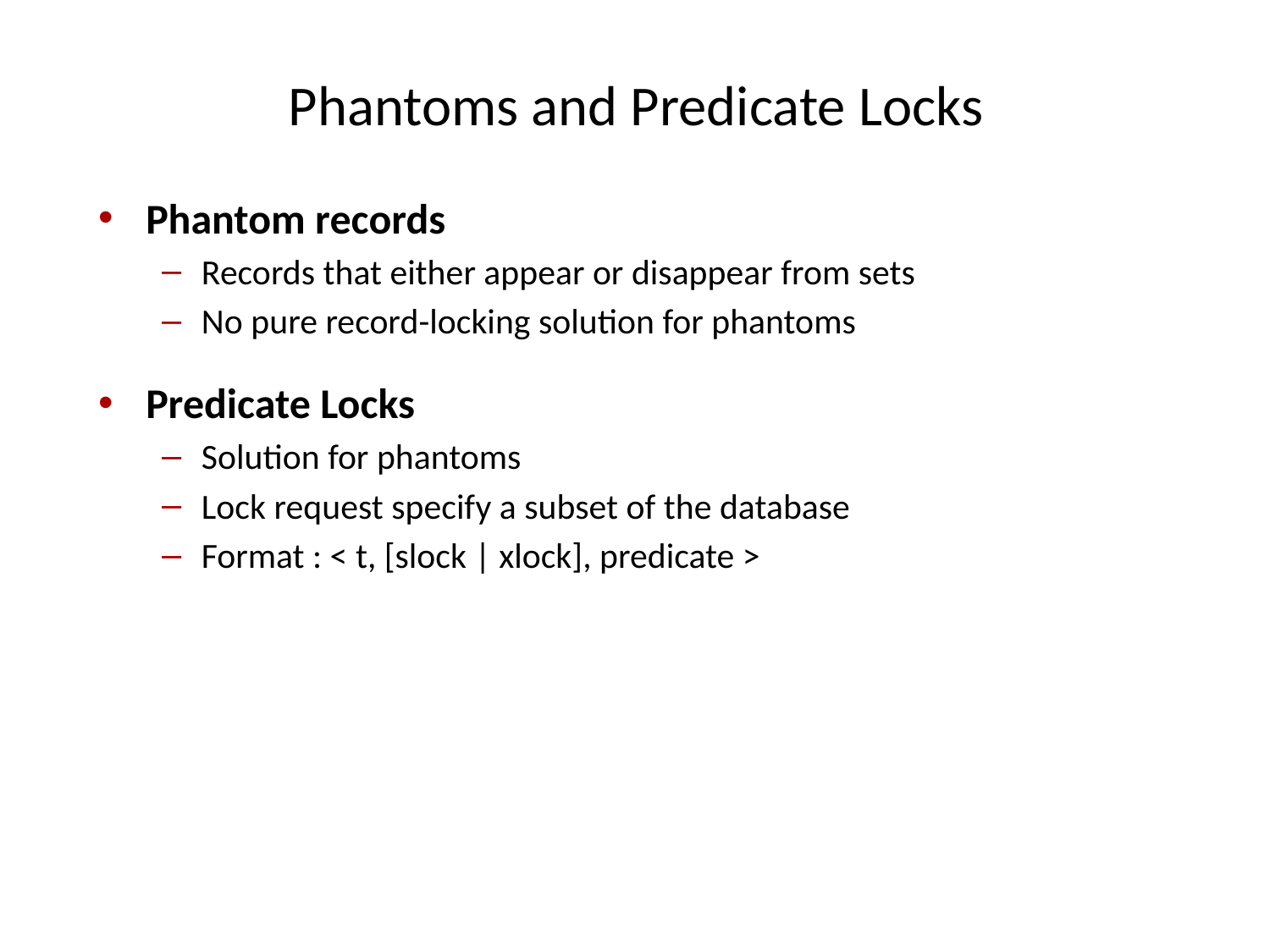

# Phantoms and Predicate Locks
Phantom records
Records that either appear or disappear from sets
No pure record-locking solution for phantoms
Predicate Locks
Solution for phantoms
Lock request specify a subset of the database
Format : < t, [slock | xlock], predicate >